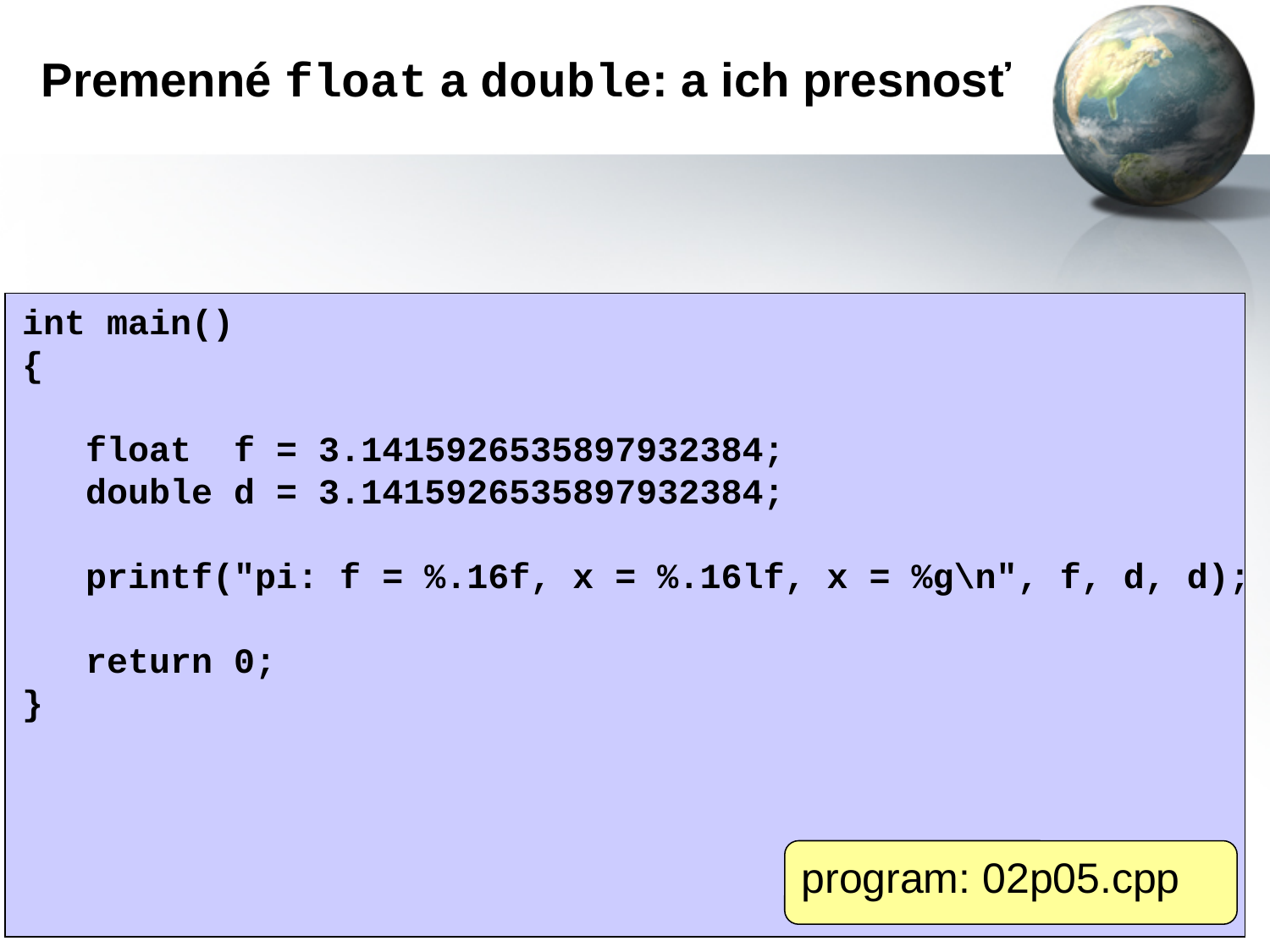

# Premenné float a double: a ich presnosť

int main()
{

   float  f = 3.1415926535897932384;
   double d = 3.1415926535897932384;

   printf("pi: f = %.16f, x = %.16lf, x = %g\n", f, d, d);

   return 0;
}
program: 02p05.cpp